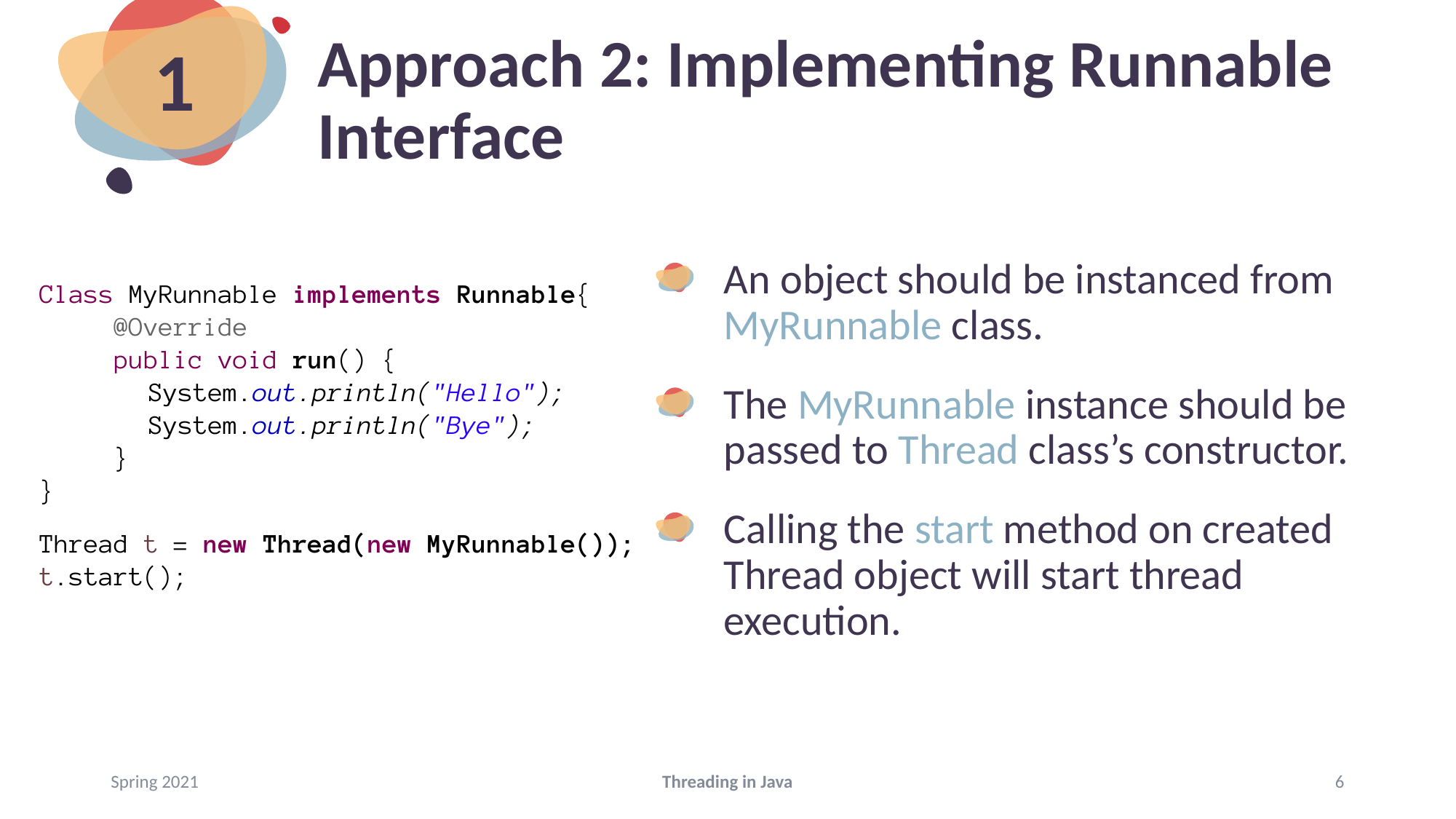

1
# Approach 2: Implementing Runnable Interface
An object should be instanced from MyRunnable class.
The MyRunnable instance should be passed to Thread class’s constructor.
Calling the start method on created Thread object will start thread execution.
Class MyRunnable implements Runnable{
     @Override
     public void run() {
	System.out.println("Hello");
	System.out.println("Bye");
     }
}
Thread t = new Thread(new MyRunnable());
t.start();
Spring 2021
Threading in Java
6